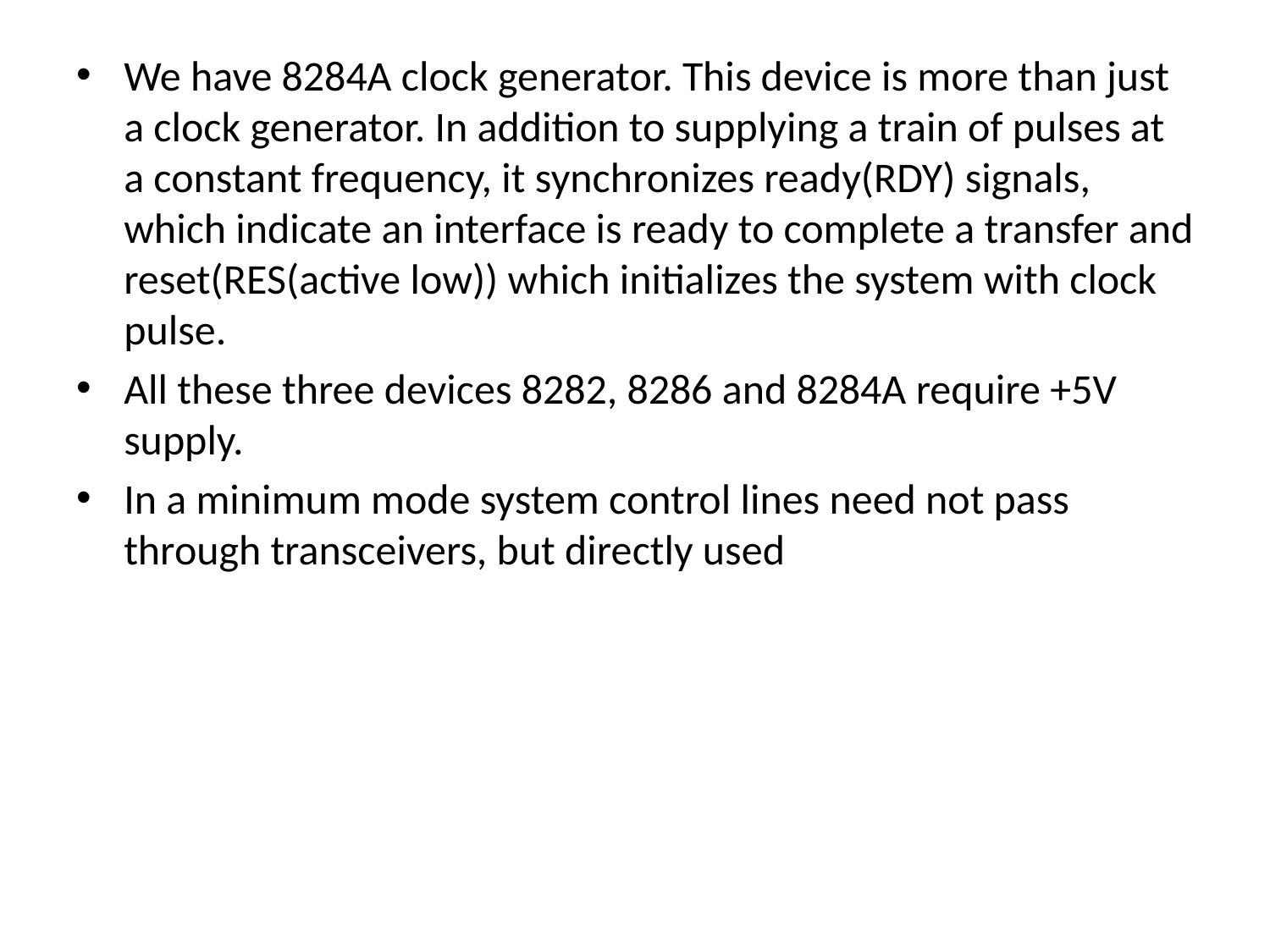

We have 8284A clock generator. This device is more than just a clock generator. In addition to supplying a train of pulses at a constant frequency, it synchronizes ready(RDY) signals, which indicate an interface is ready to complete a transfer and reset(RES(active low)) which initializes the system with clock pulse.
All these three devices 8282, 8286 and 8284A require +5V supply.
In a minimum mode system control lines need not pass through transceivers, but directly used